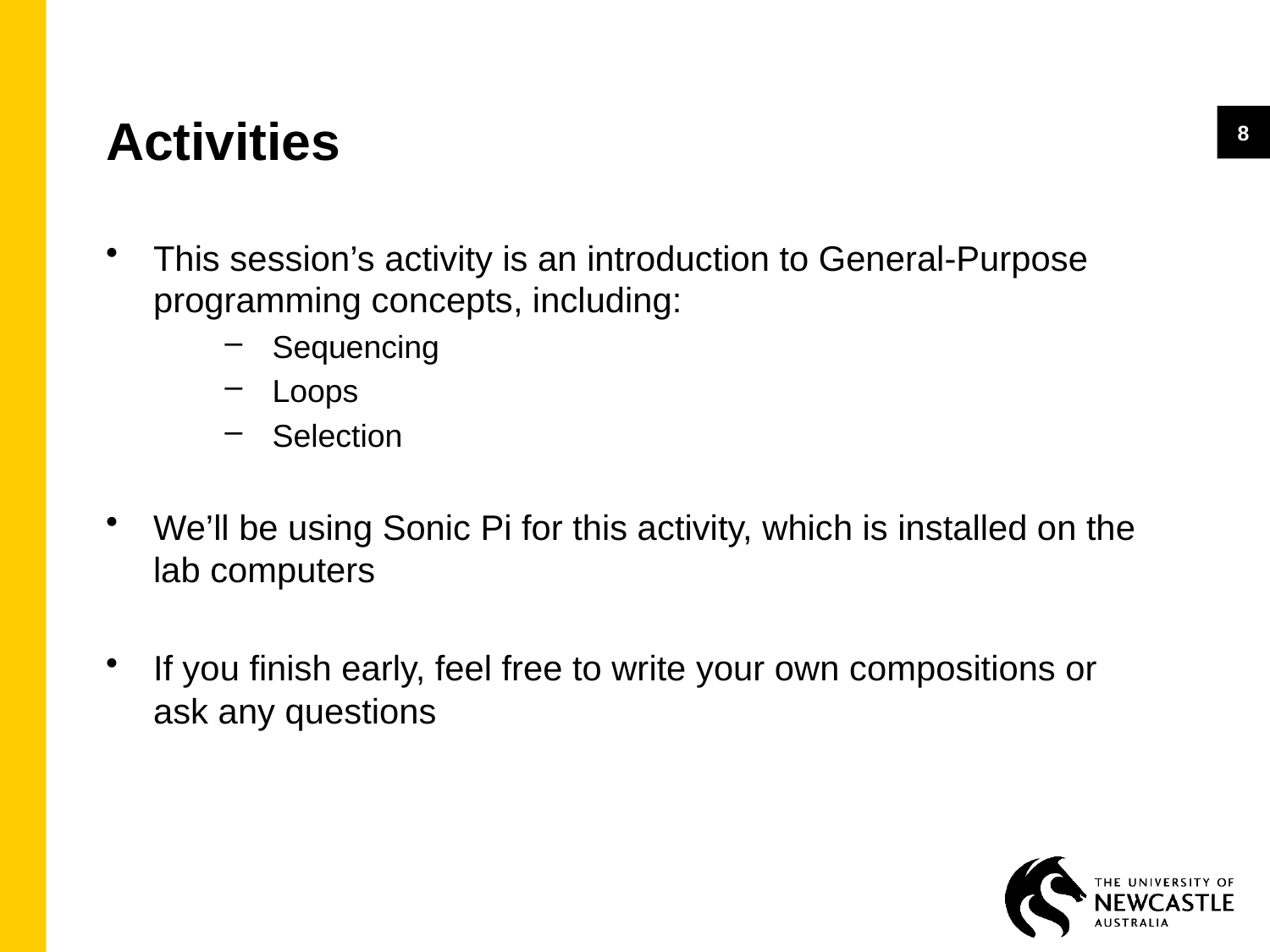

8
# Activities

This session’s activity is an introduction to General-Purpose programming concepts, including:
Sequencing
Loops
Selection

We’ll be using Sonic Pi for this activity, which is installed on the lab computers

If you finish early, feel free to write your own compositions or ask any questions